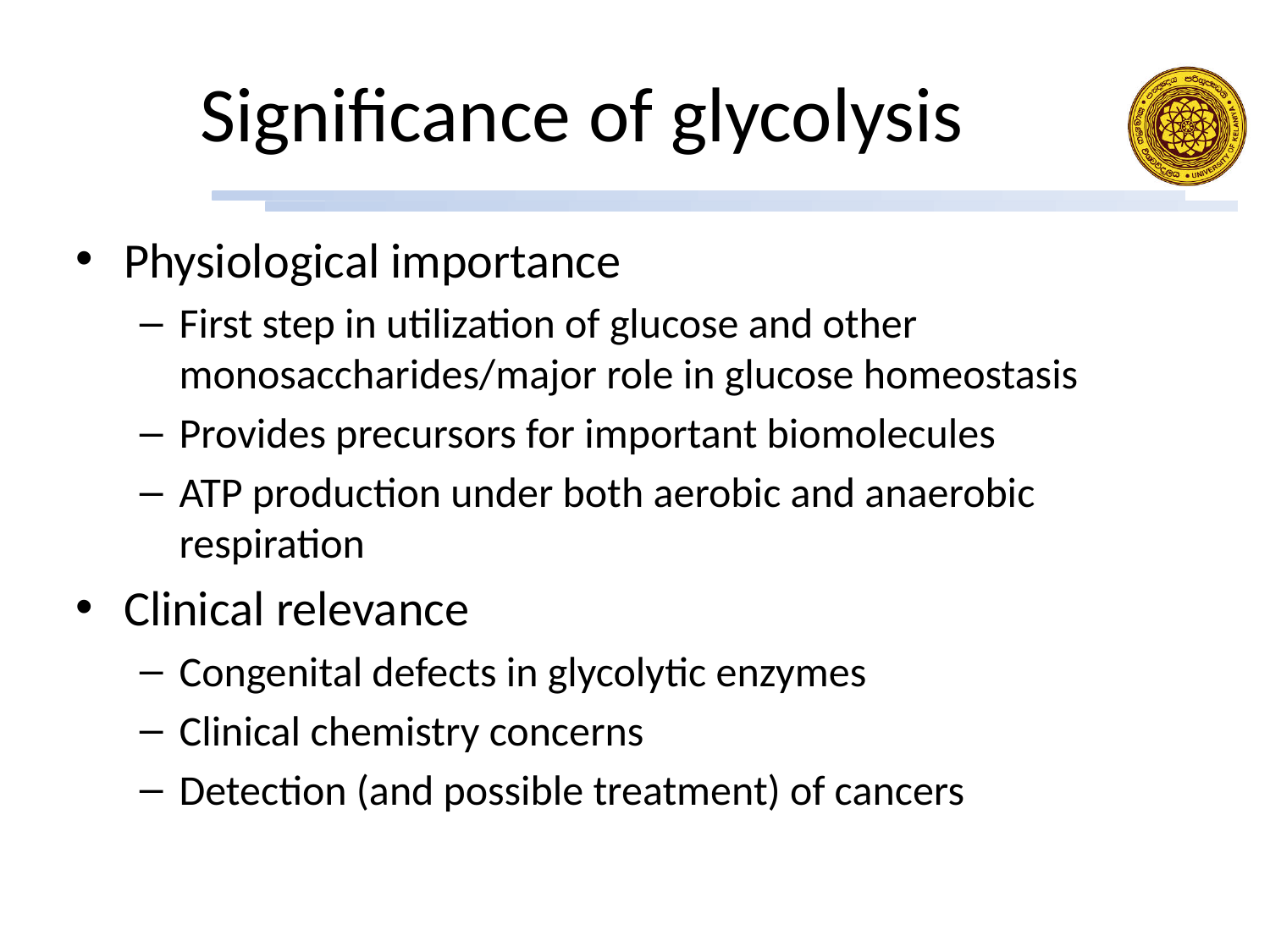

# Significance of glycolysis
Physiological importance
First step in utilization of glucose and other monosaccharides/major role in glucose homeostasis
Provides precursors for important biomolecules
ATP production under both aerobic and anaerobic respiration
Clinical relevance
Congenital defects in glycolytic enzymes
Clinical chemistry concerns
Detection (and possible treatment) of cancers